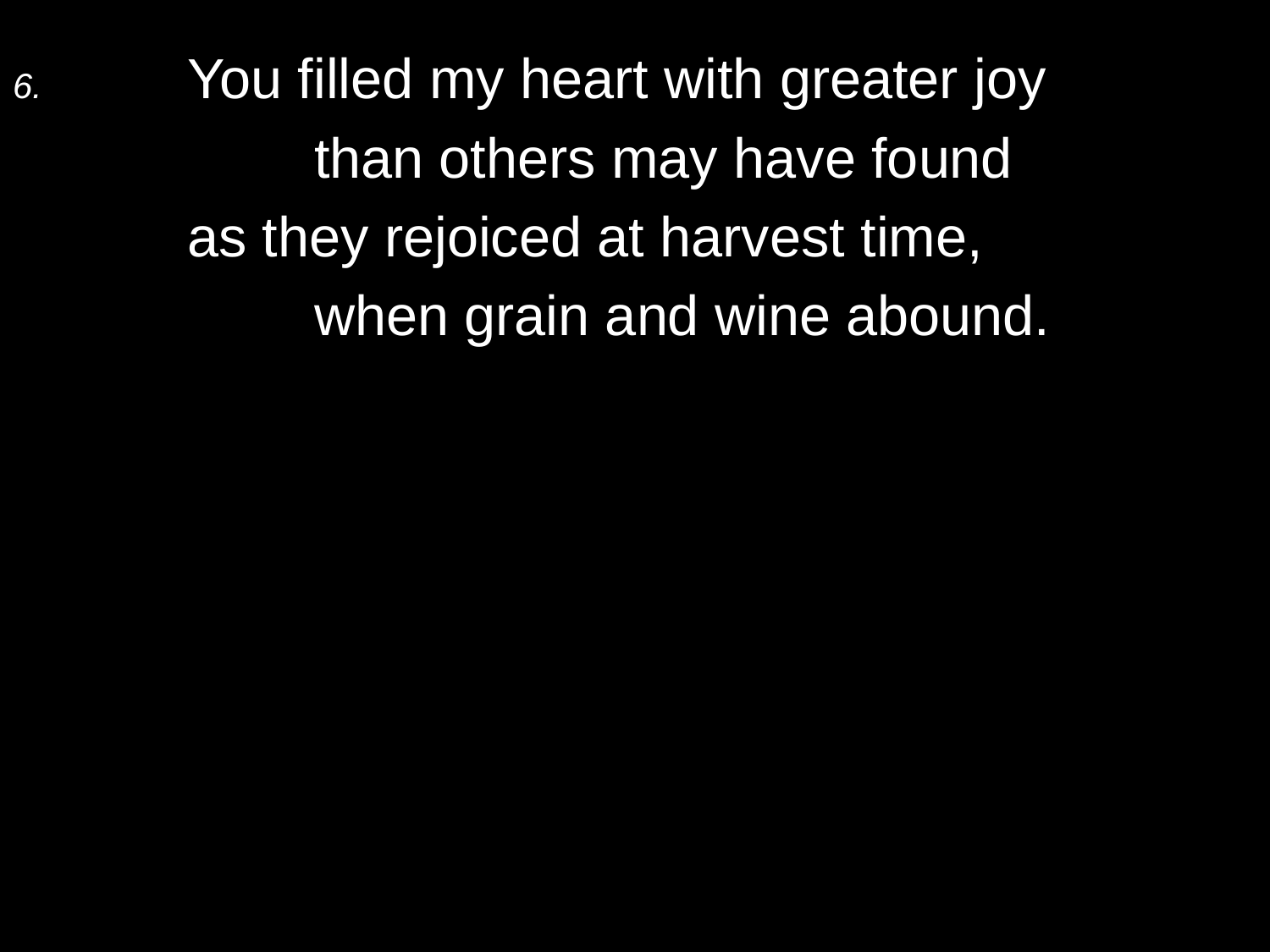

6.	You filled my heart with greater joy
		than others may have found
	as they rejoiced at harvest time,
		when grain and wine abound.